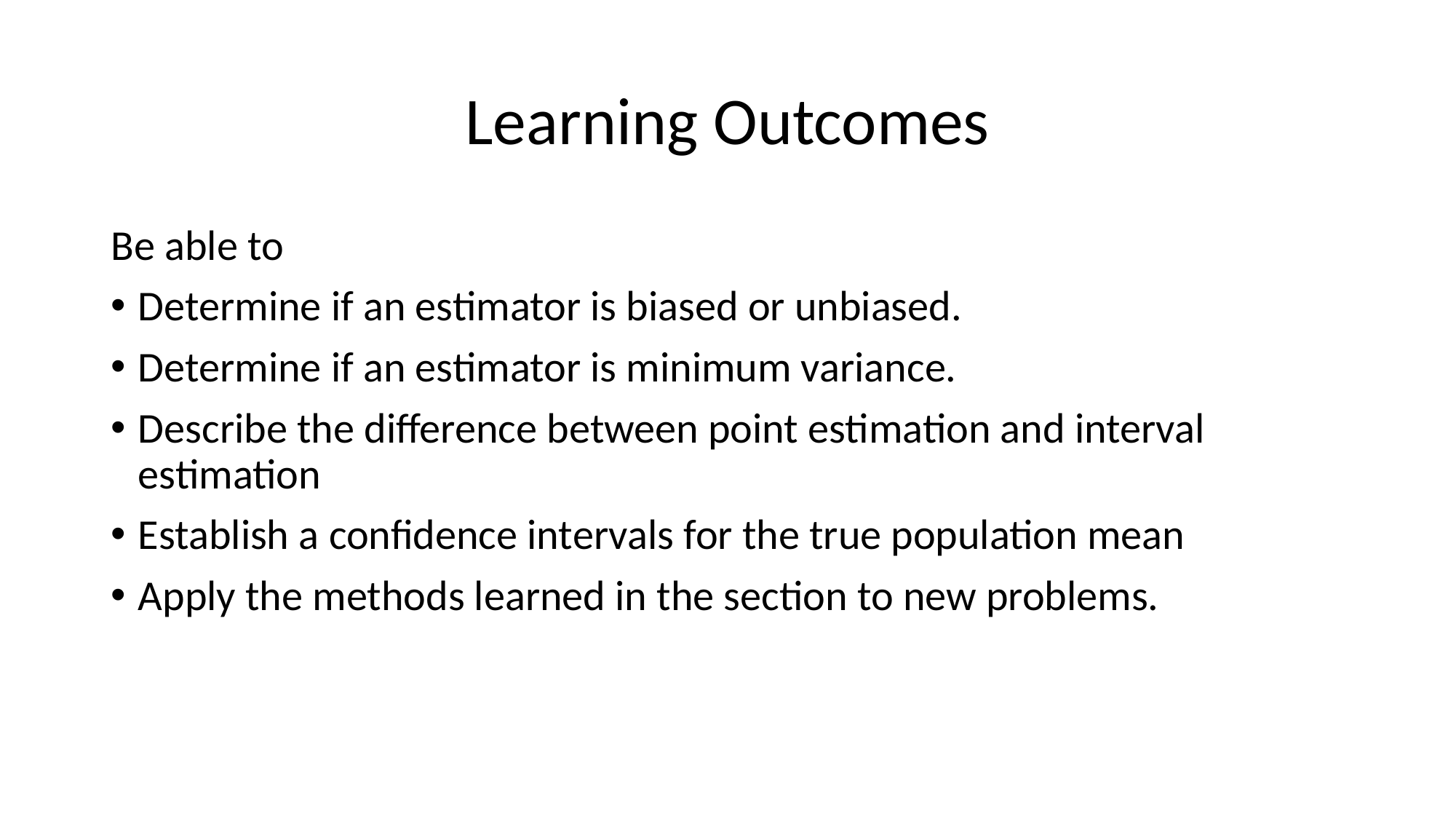

# Learning Outcomes
Be able to
Determine if an estimator is biased or unbiased.
Determine if an estimator is minimum variance.
Describe the difference between point estimation and interval estimation
Establish a confidence intervals for the true population mean
Apply the methods learned in the section to new problems.